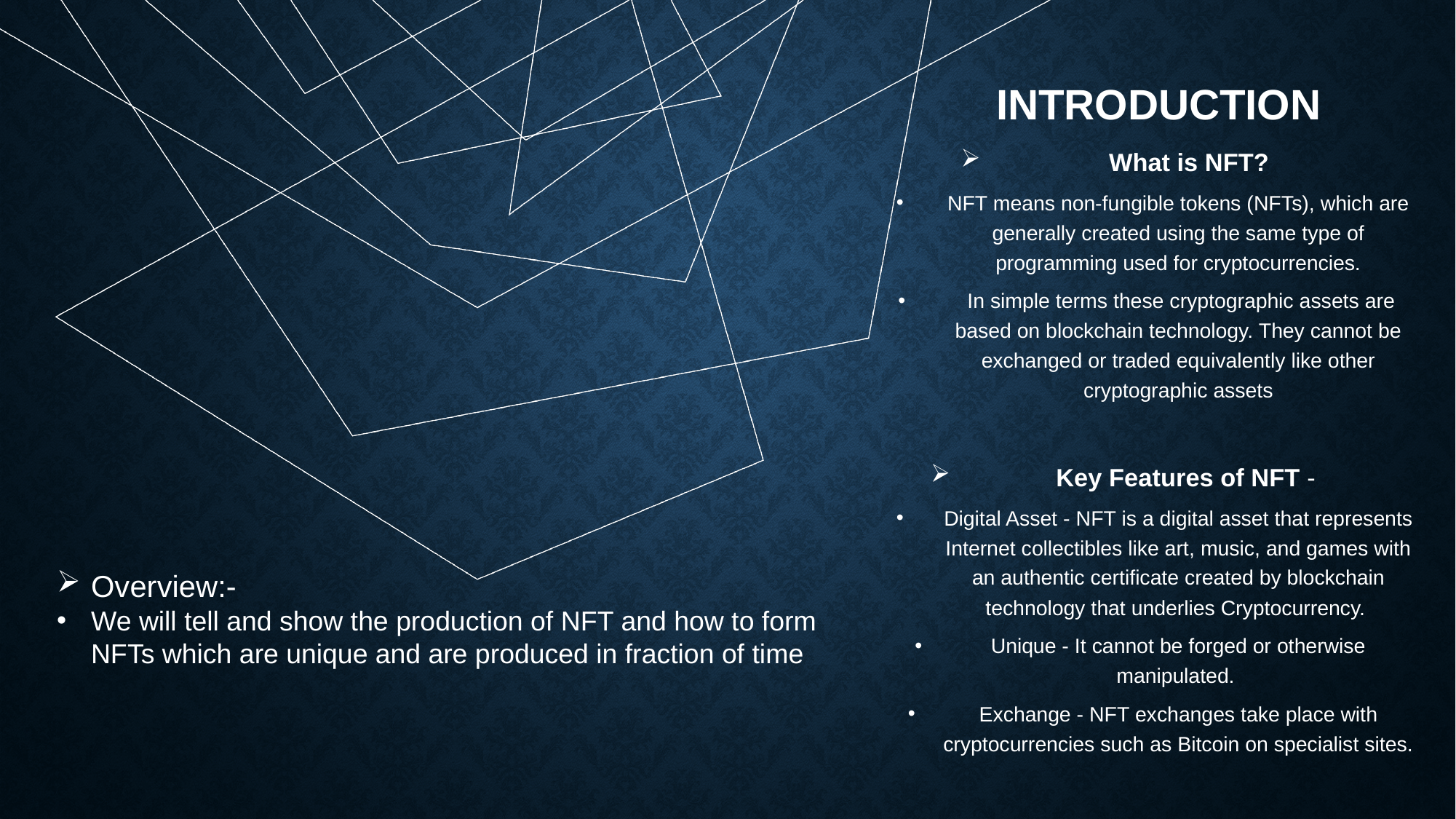

# Introduction
What is NFT?
NFT means non-fungible tokens (NFTs), which are generally created using the same type of programming used for cryptocurrencies.
 In simple terms these cryptographic assets are based on blockchain technology. They cannot be exchanged or traded equivalently like other cryptographic assets

Key Features of NFT -
Digital Asset - NFT is a digital asset that represents Internet collectibles like art, music, and games with an authentic certificate created by blockchain technology that underlies Cryptocurrency.
Unique - It cannot be forged or otherwise manipulated.
Exchange - NFT exchanges take place with cryptocurrencies such as Bitcoin on specialist sites.
Overview:-
We will tell and show the production of NFT and how to form NFTs which are unique and are produced in fraction of time